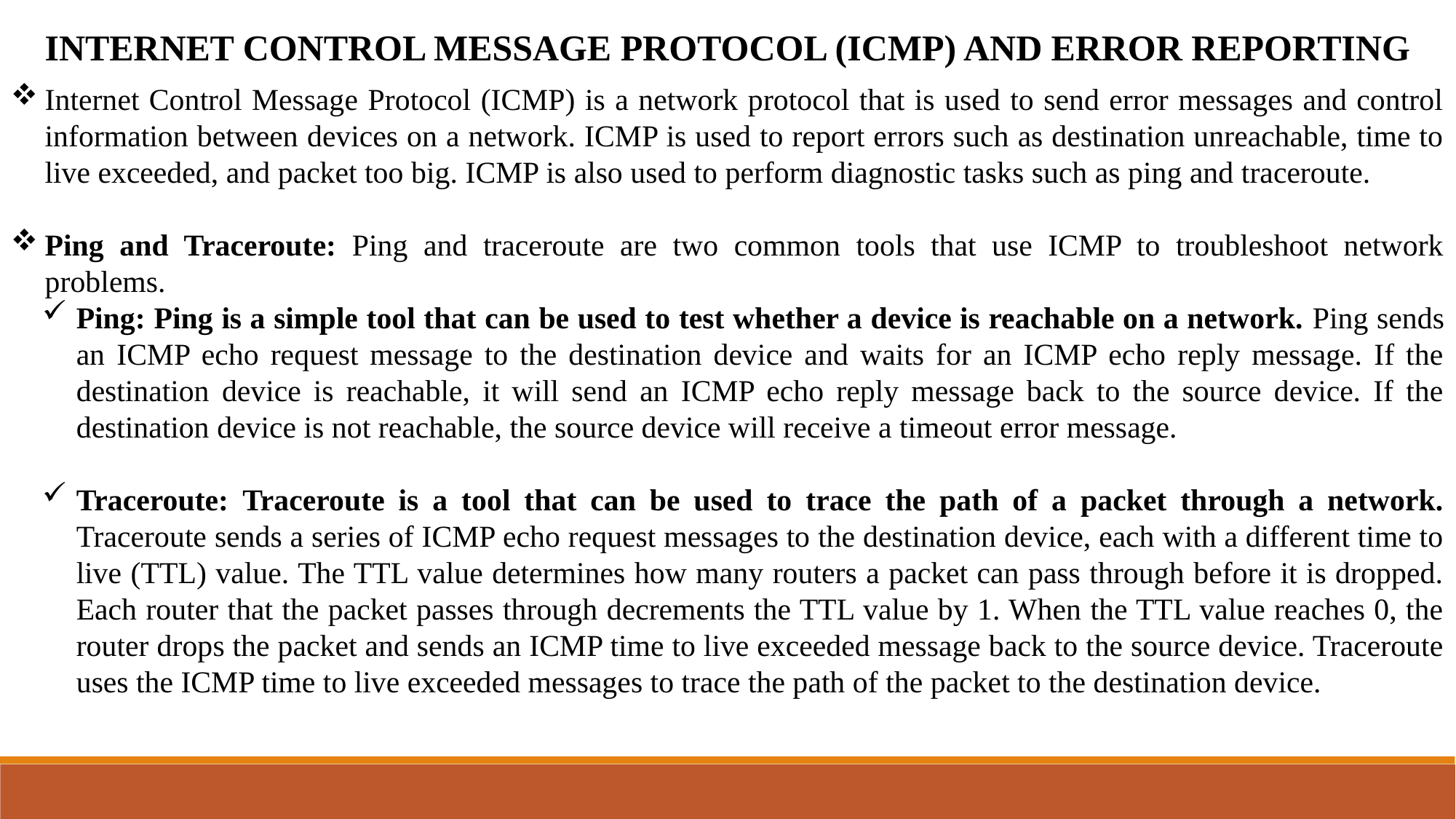

INTERNET CONTROL MESSAGE PROTOCOL (ICMP) AND ERROR REPORTING
Internet Control Message Protocol (ICMP) is a network protocol that is used to send error messages and control information between devices on a network. ICMP is used to report errors such as destination unreachable, time to live exceeded, and packet too big. ICMP is also used to perform diagnostic tasks such as ping and traceroute.

Ping and Traceroute: Ping and traceroute are two common tools that use ICMP to troubleshoot network problems.
Ping: Ping is a simple tool that can be used to test whether a device is reachable on a network. Ping sends an ICMP echo request message to the destination device and waits for an ICMP echo reply message. If the destination device is reachable, it will send an ICMP echo reply message back to the source device. If the destination device is not reachable, the source device will receive a timeout error message.

Traceroute: Traceroute is a tool that can be used to trace the path of a packet through a network. Traceroute sends a series of ICMP echo request messages to the destination device, each with a different time to live (TTL) value. The TTL value determines how many routers a packet can pass through before it is dropped. Each router that the packet passes through decrements the TTL value by 1. When the TTL value reaches 0, the router drops the packet and sends an ICMP time to live exceeded message back to the source device. Traceroute uses the ICMP time to live exceeded messages to trace the path of the packet to the destination device.